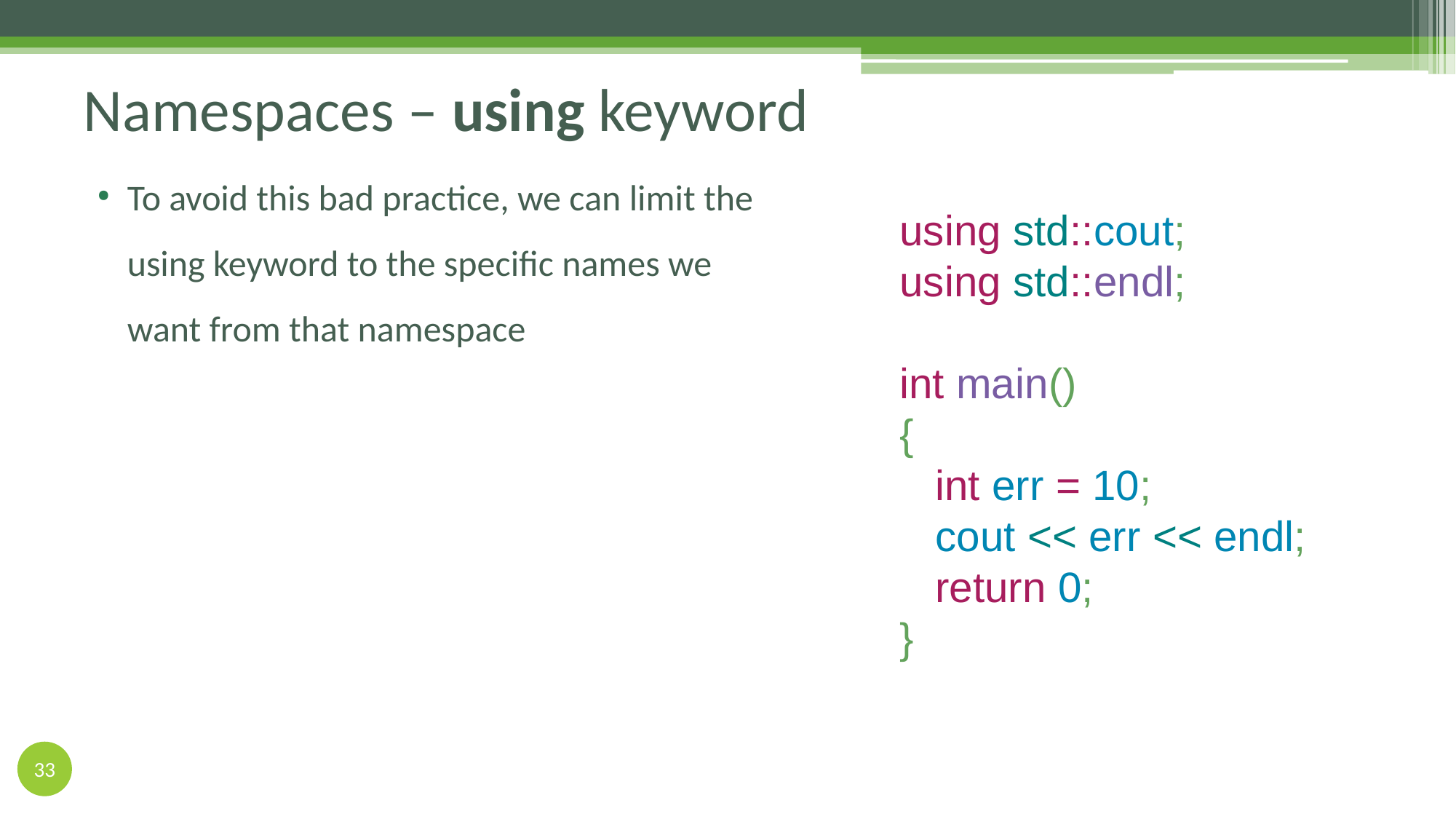

# Namespaces – using keyword
To avoid this bad practice, we can limit the using keyword to the specific names we want from that namespace
using std::cout;
using std::endl;
int main()
{
   int err = 10;
   cout << err << endl;
   return 0;
}